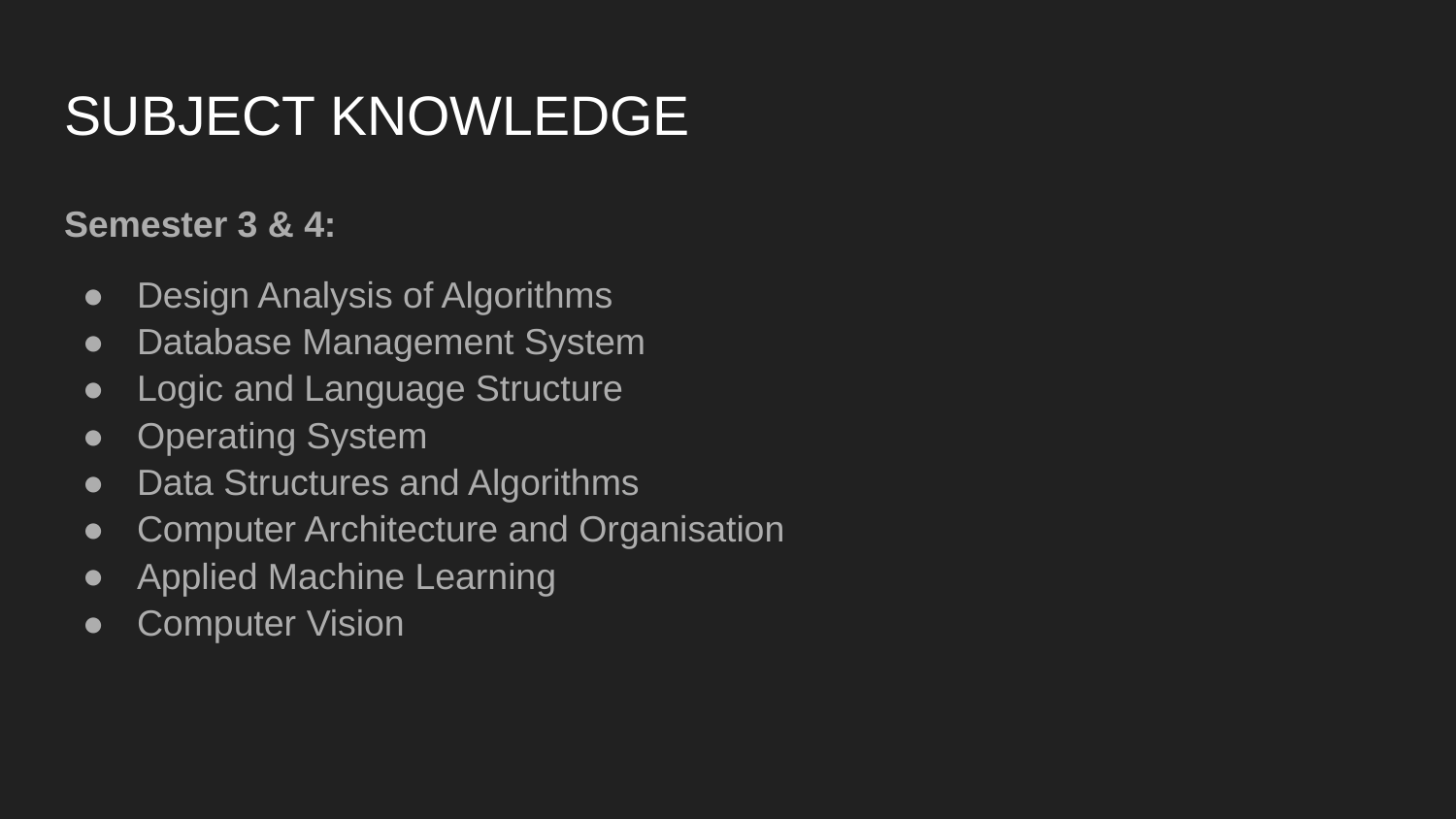

# SUBJECT KNOWLEDGE
Semester 3 & 4:
Design Analysis of Algorithms
Database Management System
Logic and Language Structure
Operating System
Data Structures and Algorithms
Computer Architecture and Organisation
Applied Machine Learning
Computer Vision